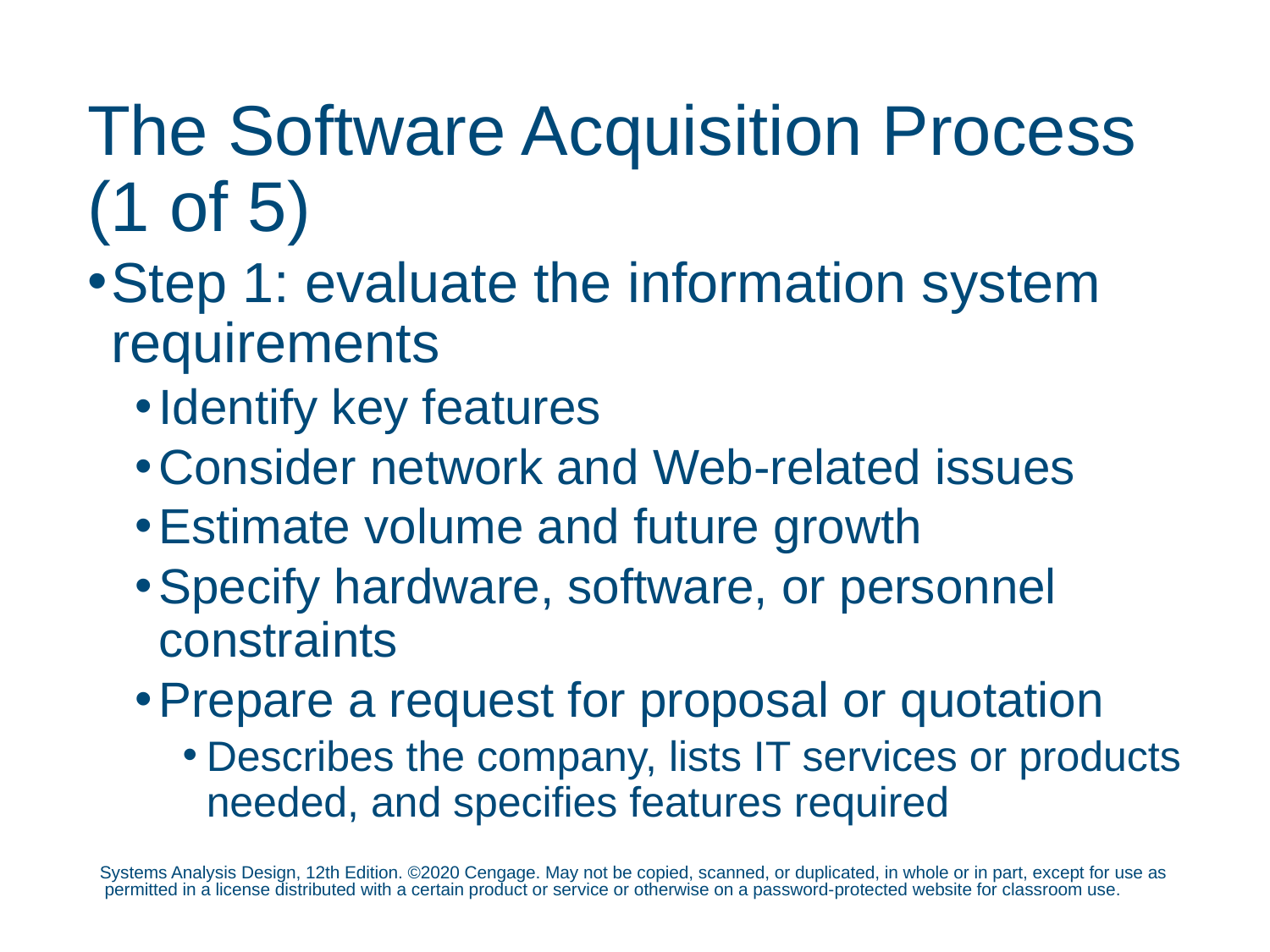

# The Software Acquisition Process (1 of 5)
Step 1: evaluate the information system requirements
Identify key features
Consider network and Web-related issues
Estimate volume and future growth
Specify hardware, software, or personnel constraints
Prepare a request for proposal or quotation
Describes the company, lists IT services or products needed, and specifies features required
Systems Analysis Design, 12th Edition. ©2020 Cengage. May not be copied, scanned, or duplicated, in whole or in part, except for use as permitted in a license distributed with a certain product or service or otherwise on a password-protected website for classroom use.